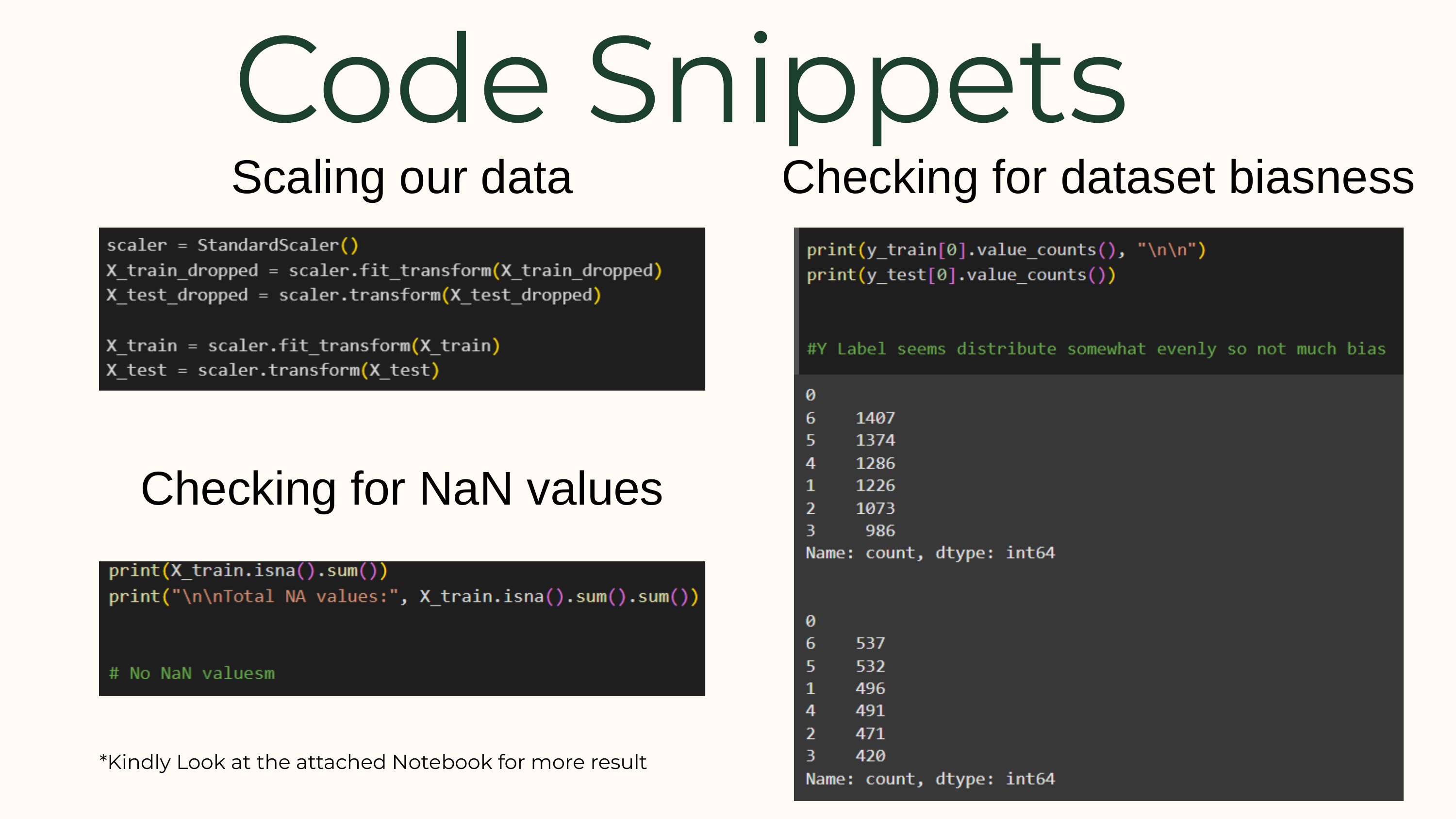

Code Snippets
Scaling our data
Checking for dataset biasness

Checking for NaN values

*Kindly Look at the attached Notebook for more result